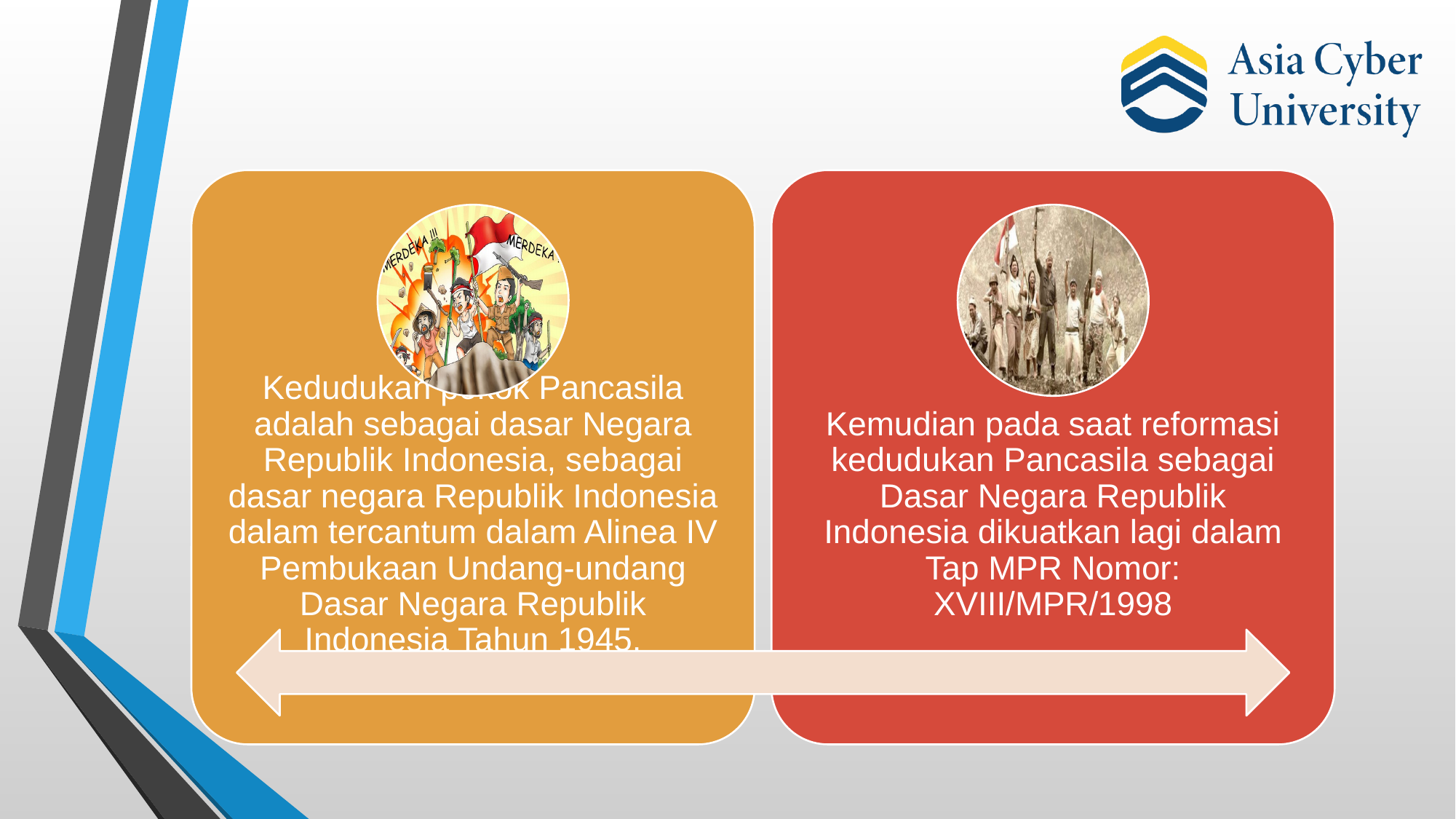

Kedudukan pokok Pancasila adalah sebagai dasar Negara Republik Indonesia, sebagai dasar negara Republik Indonesia dalam tercantum dalam Alinea IV Pembukaan Undang-undang Dasar Negara Republik Indonesia Tahun 1945.
Kemudian pada saat reformasi kedudukan Pancasila sebagai Dasar Negara Republik Indonesia dikuatkan lagi dalam Tap MPR Nomor: XVIII/MPR/1998